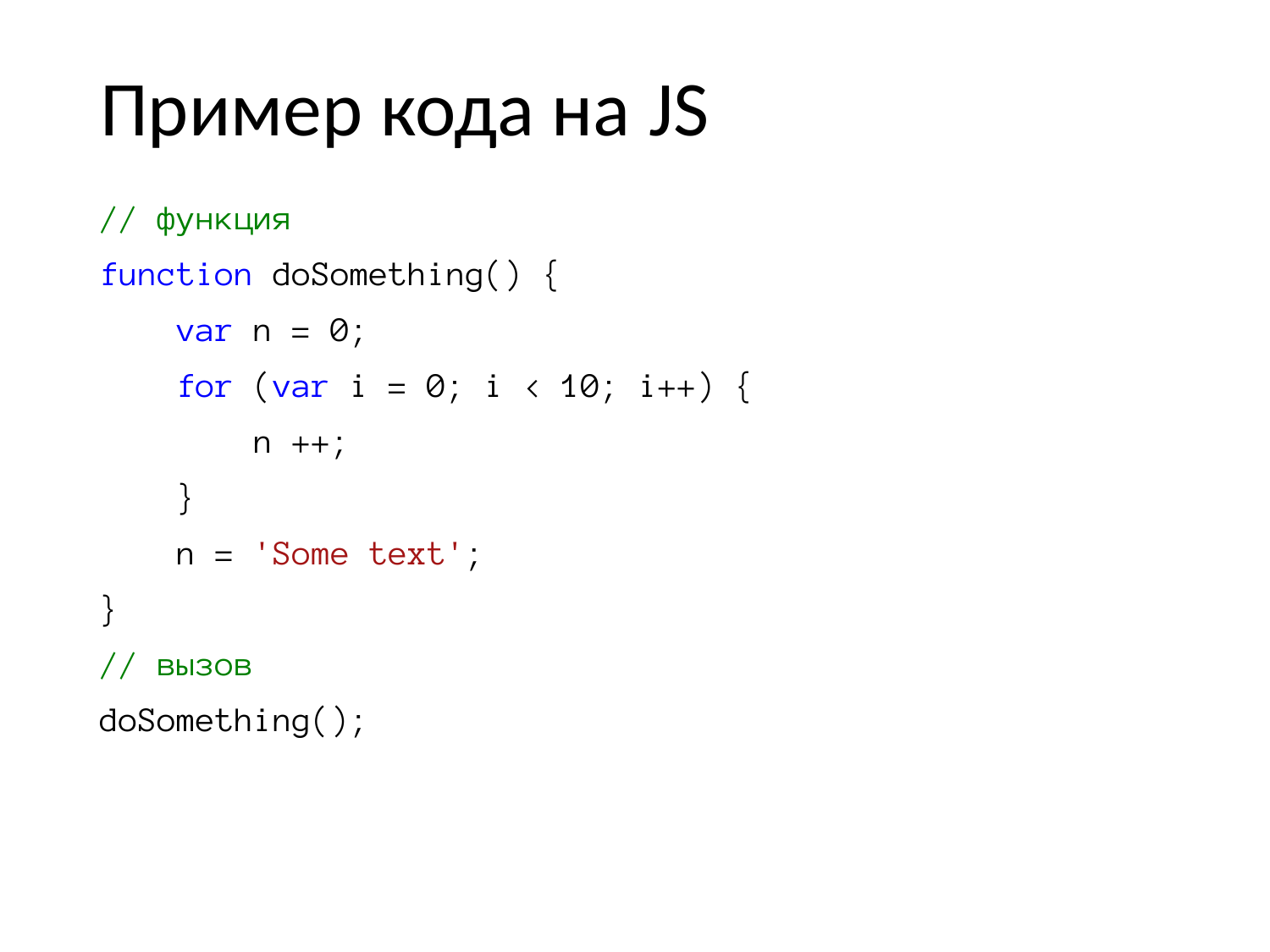

# Пример кода на JS
// функция
function doSomething() {
    var n = 0;
    for (var i = 0; i < 10; i++) {
        n ++;
    }
    n = 'Some text';
}
// вызов
doSomething();